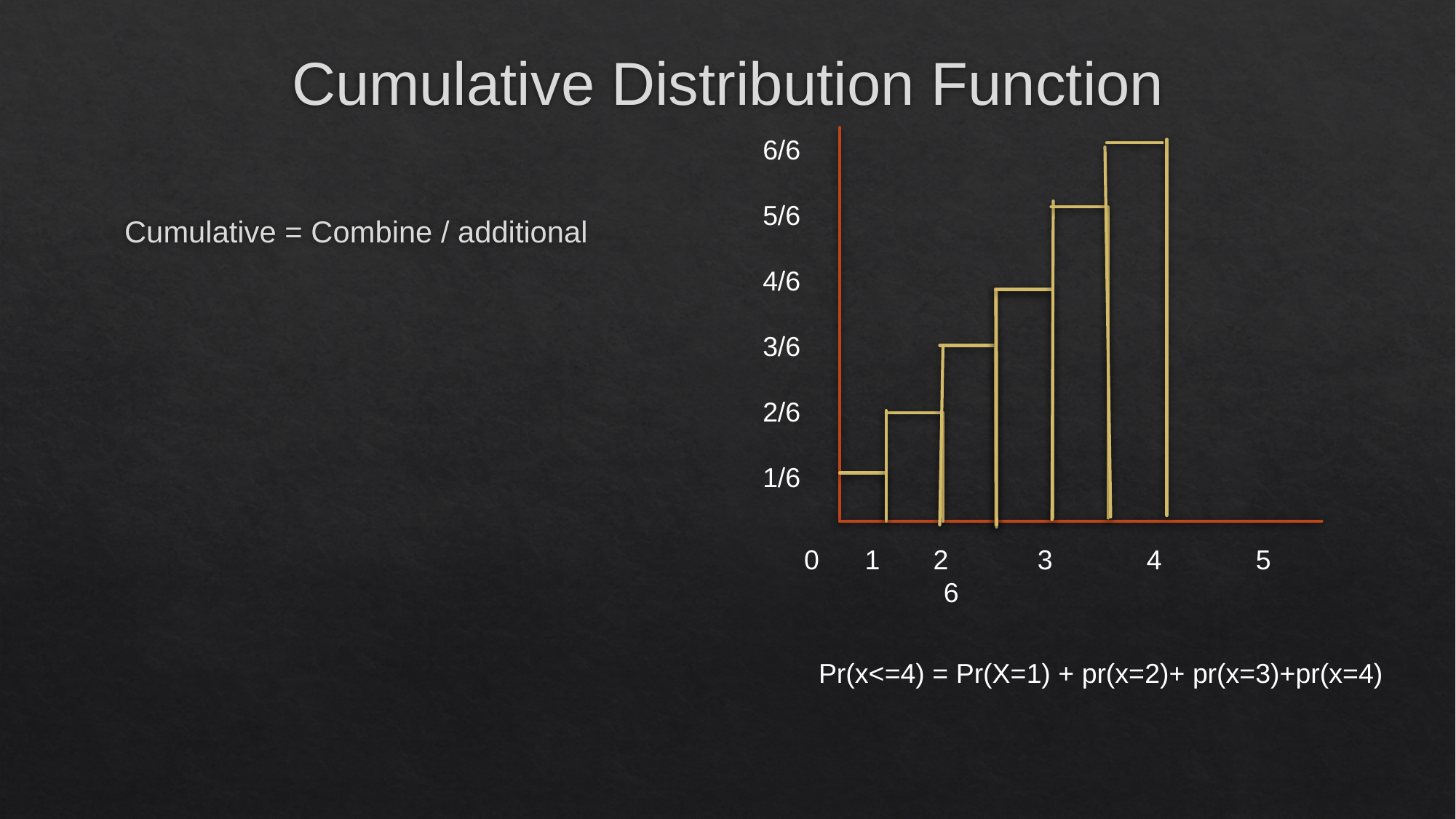

# Cumulative Distribution Function
6/6

5/6

4/6

3/6

2/6

1/6
Cumulative = Combine / additional

  0      1       2	    3	    4	    5	      6
Pr(x<=4) = Pr(X=1) + pr(x=2)+ pr(x=3)+pr(x=4)